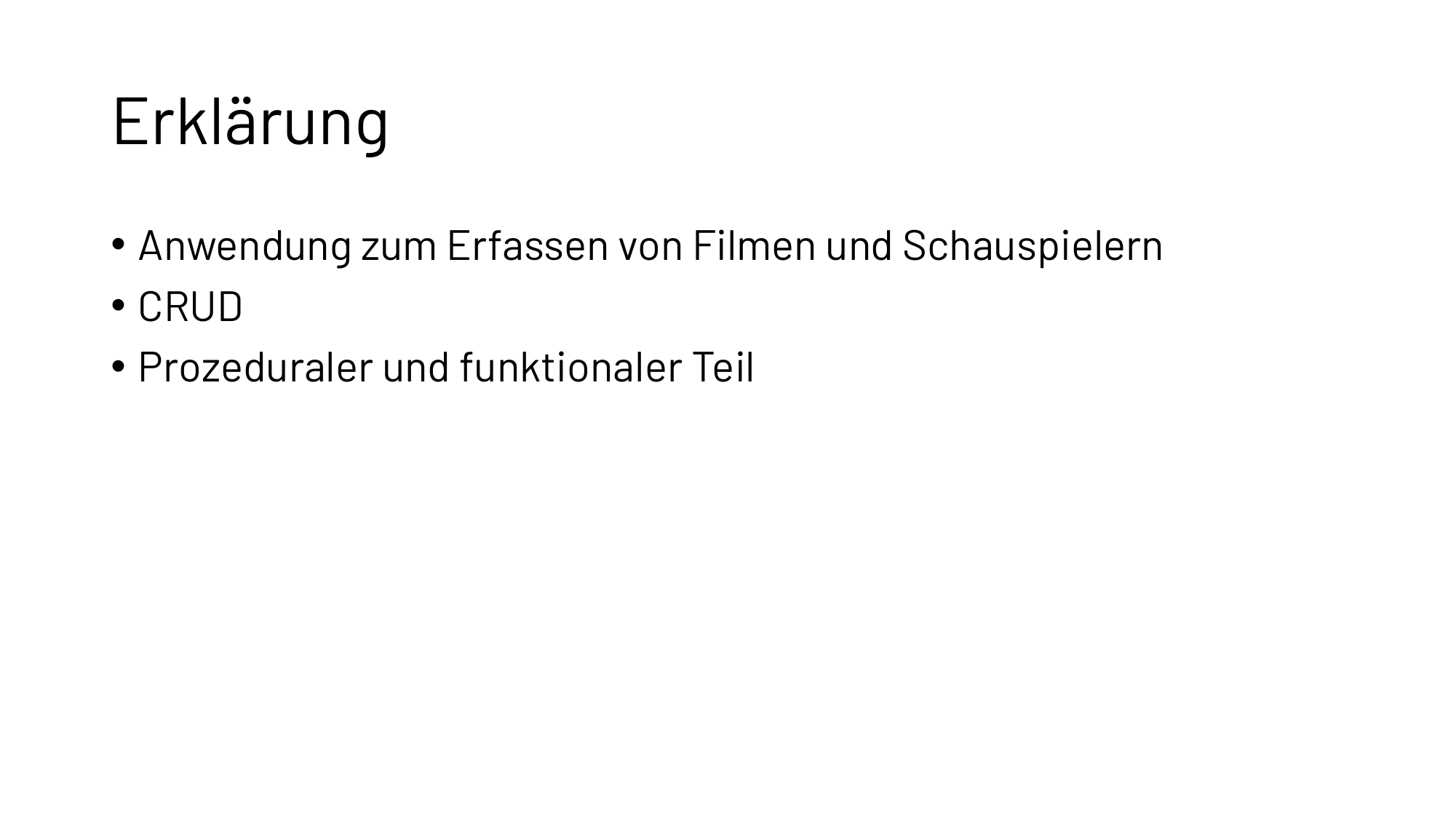

# Erklärung
Anwendung zum Erfassen von Filmen und Schauspielern
CRUD
Prozeduraler und funktionaler Teil